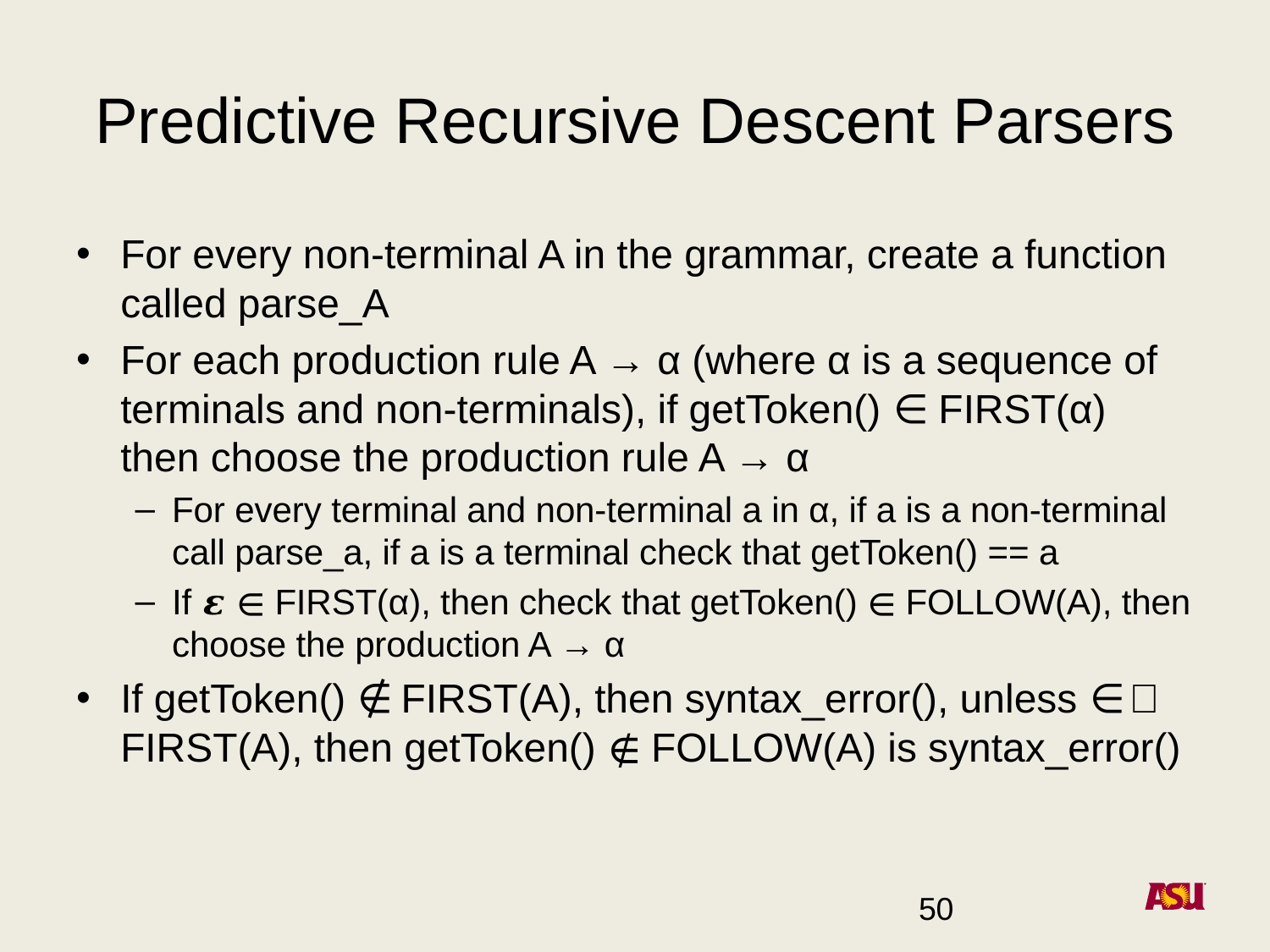

# Predictive Recursive Descent Parsers
For every non-terminal A in the grammar, create a function called parse_A
For each production rule A → α (where α is a sequence of terminals and non-terminals), if getToken() ∈ FIRST(α) then choose the production rule A → α
For every terminal and non-terminal a in α, if a is a non-terminal call parse_a, if a is a terminal check that getToken() == a
If 𝜺 ∈ FIRST(α), then check that getToken() ∈ FOLLOW(A), then choose the production A → α
If getToken() ∉ FIRST(A), then syntax_error(), unless 𝜺 ∈ FIRST(A), then getToken() ∉ FOLLOW(A) is syntax_error()
50